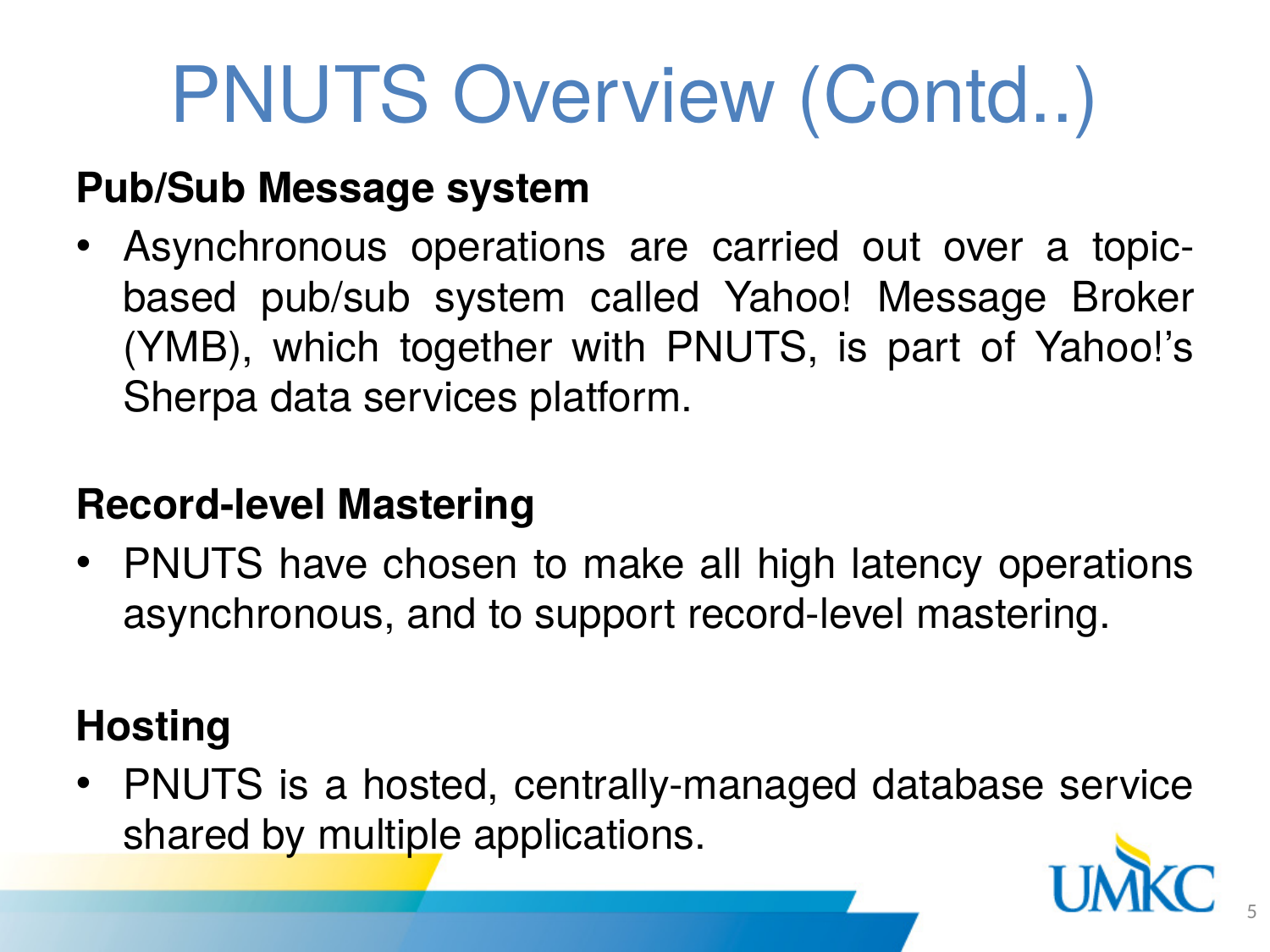

PNUTS Overview (Contd..)
Pub/Sub Message system
Asynchronous operations are carried out over a topic-based pub/sub system called Yahoo! Message Broker (YMB), which together with PNUTS, is part of Yahoo!’s Sherpa data services platform.

Record-level Mastering
	PNUTS have chosen to make all high latency operations asynchronous, and to support record-level mastering.

Hosting
PNUTS is a hosted, centrally-managed database service shared by multiple applications.

5